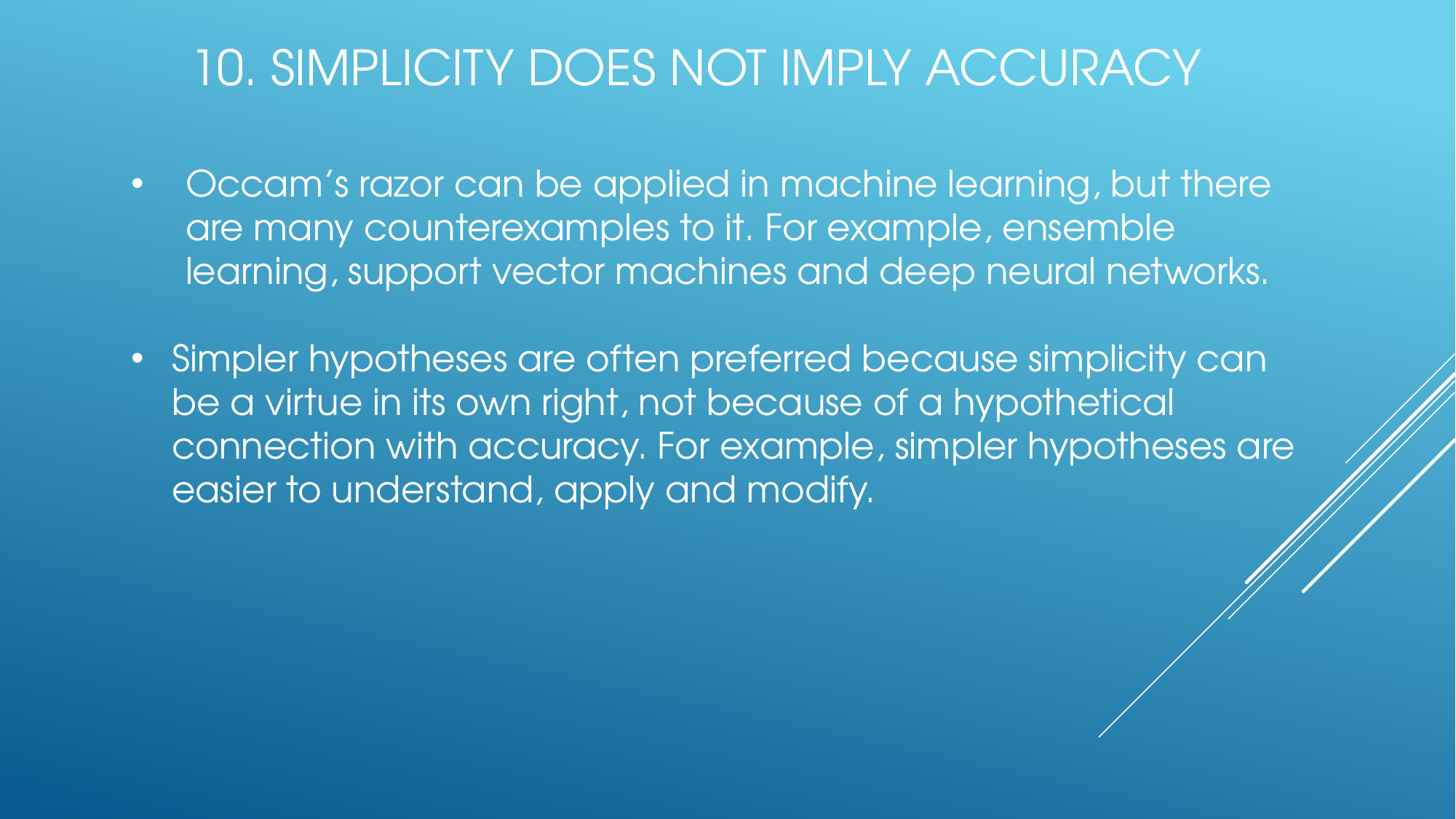

# 10. Simplicity Does Not Imply Accuracy
Occam’s razor can be applied in machine learning, but there are many counterexamples to it. For example, ensemble learning, support vector machines and deep neural networks.

Simpler hypotheses are often preferred because simplicity can be a virtue in its own right, not because of a hypothetical connection with accuracy. For example, simpler hypotheses are easier to understand, apply and modify.